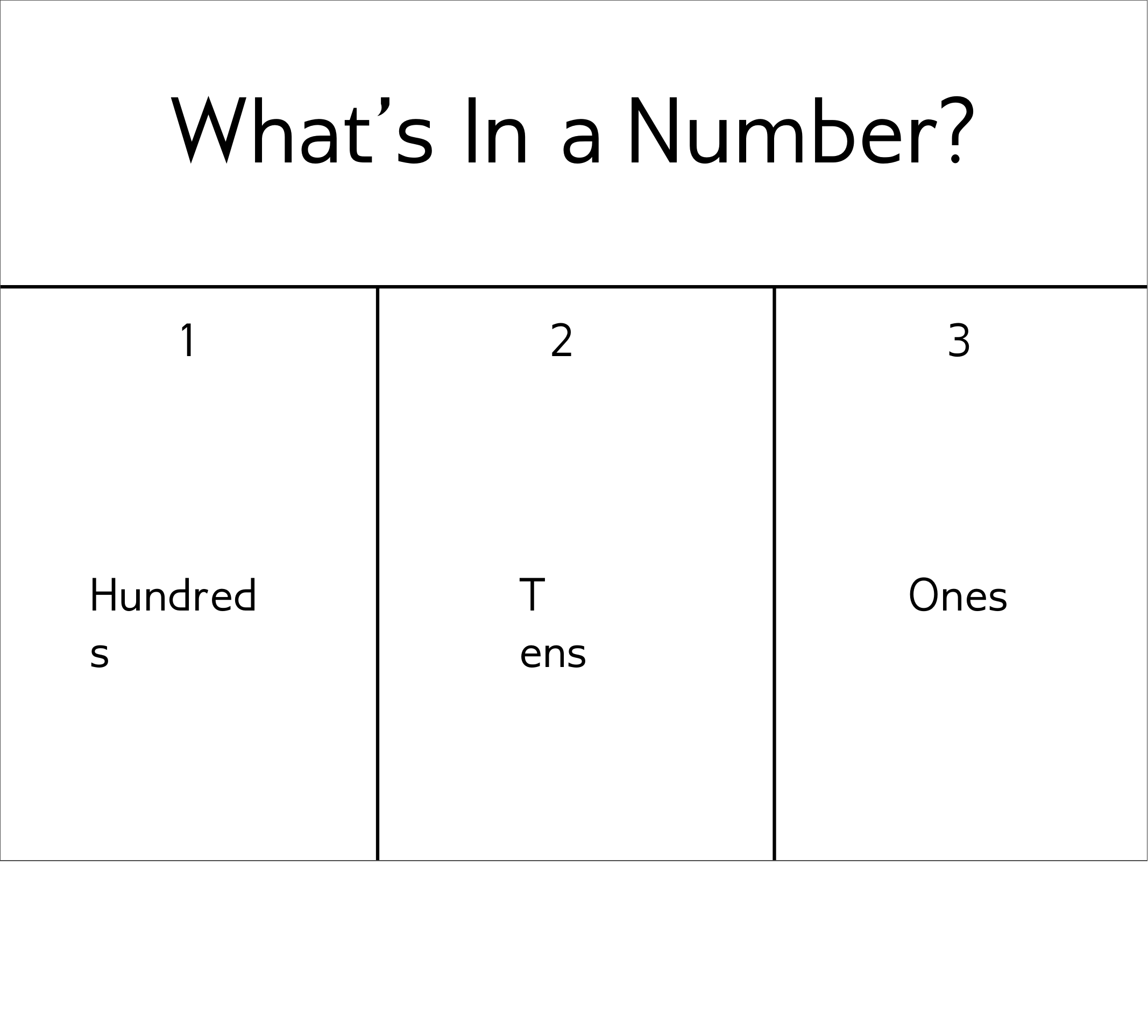

# What’s	In a	Number?

1
2
3
Hundreds
T ens
Ones